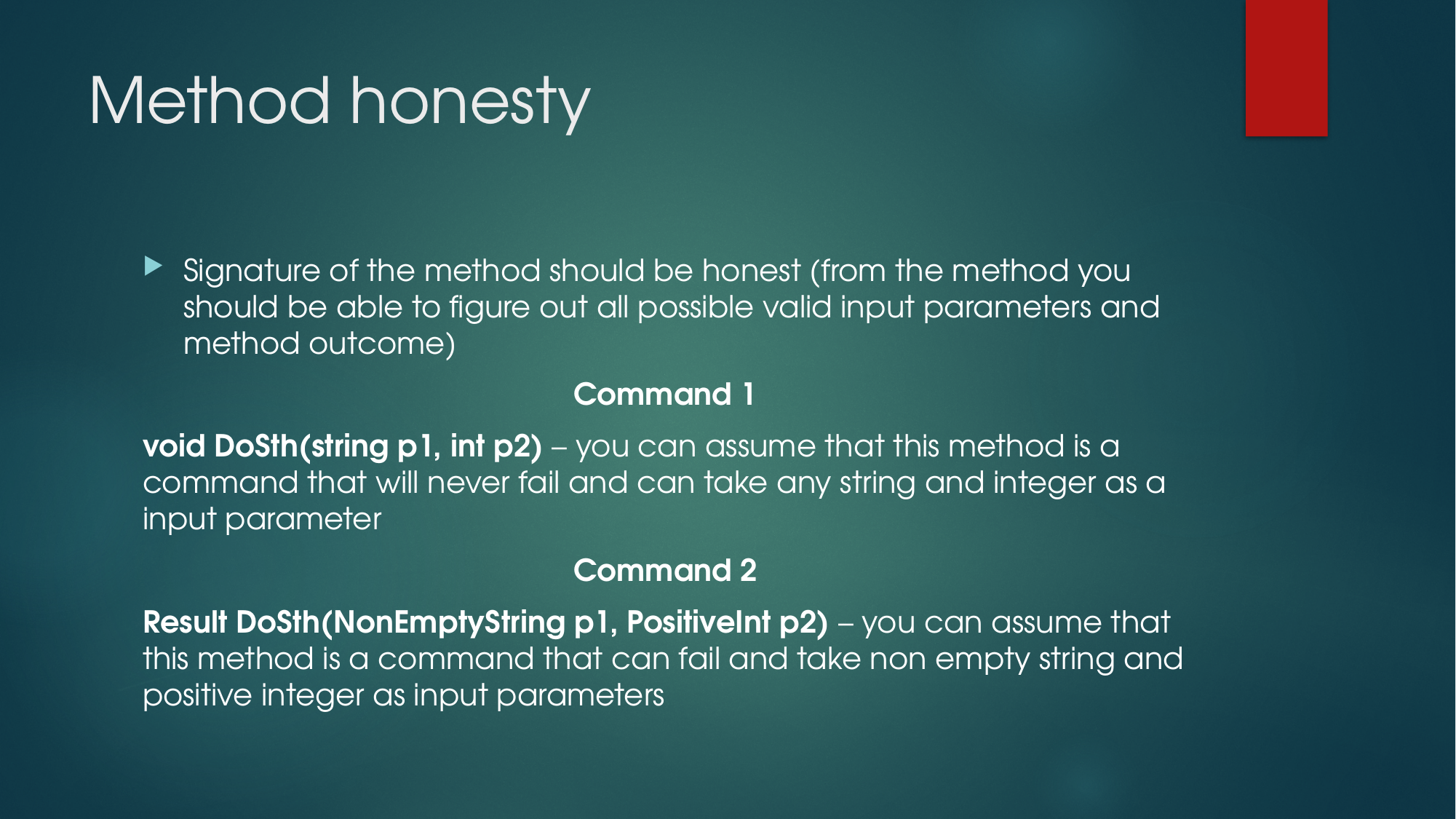

# Method honesty
Signature of the method should be honest (from the method you should be able to figure out all possible valid input parameters and method outcome)
Command 1
void DoSth(string p1, int p2) – you can assume that this method is a command that will never fail and can take any string and integer as a input parameter
Command 2
Result DoSth(NonEmptyString p1, PositiveInt p2) – you can assume that this method is a command that can fail and take non empty string and positive integer as input parameters